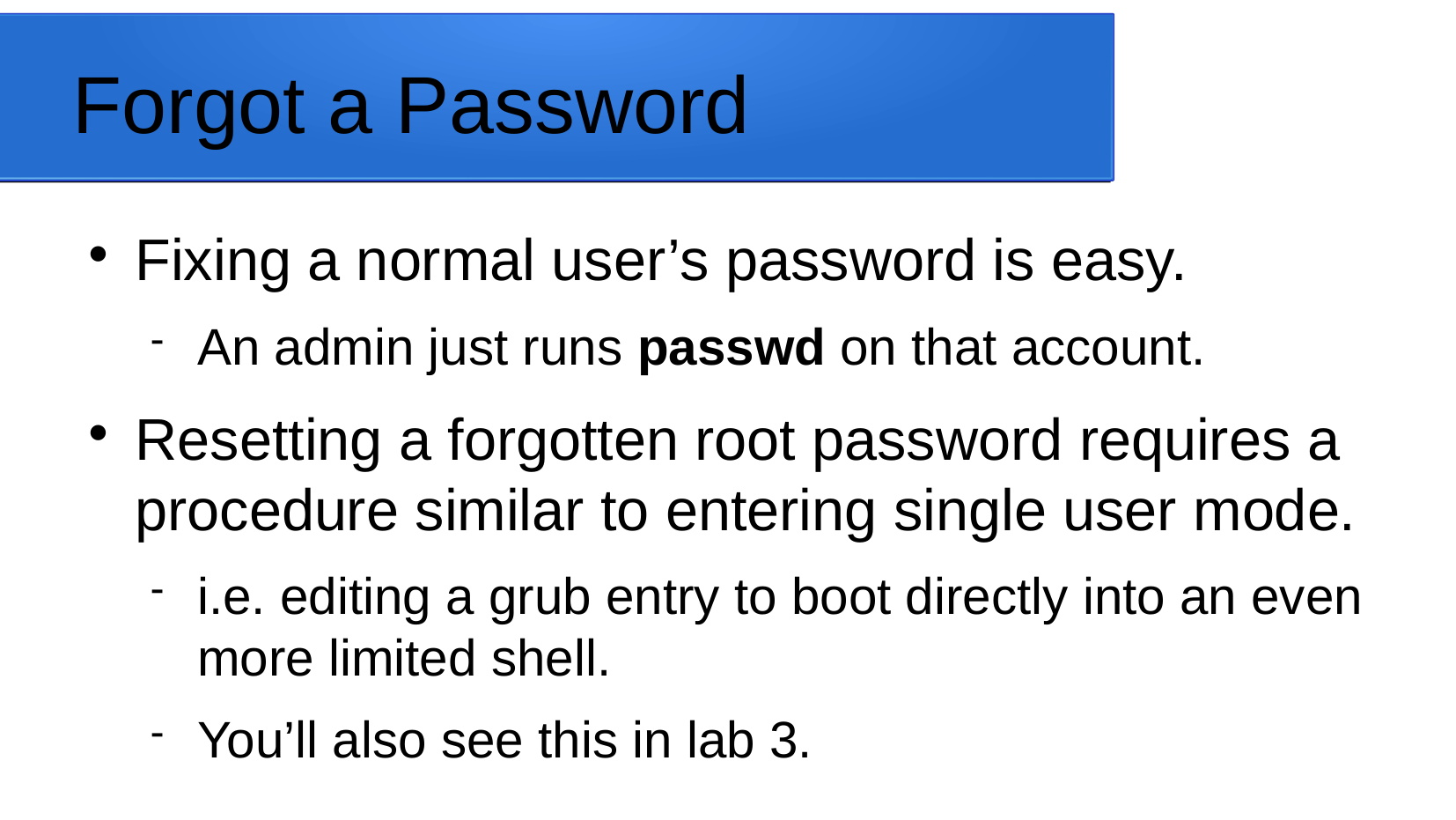

Forgot a Password
Fixing a normal user’s password is easy.
An admin just runs passwd on that account.
Resetting a forgotten root password requires a procedure similar to entering single user mode.
i.e. editing a grub entry to boot directly into an even more limited shell.
You’ll also see this in lab 3.